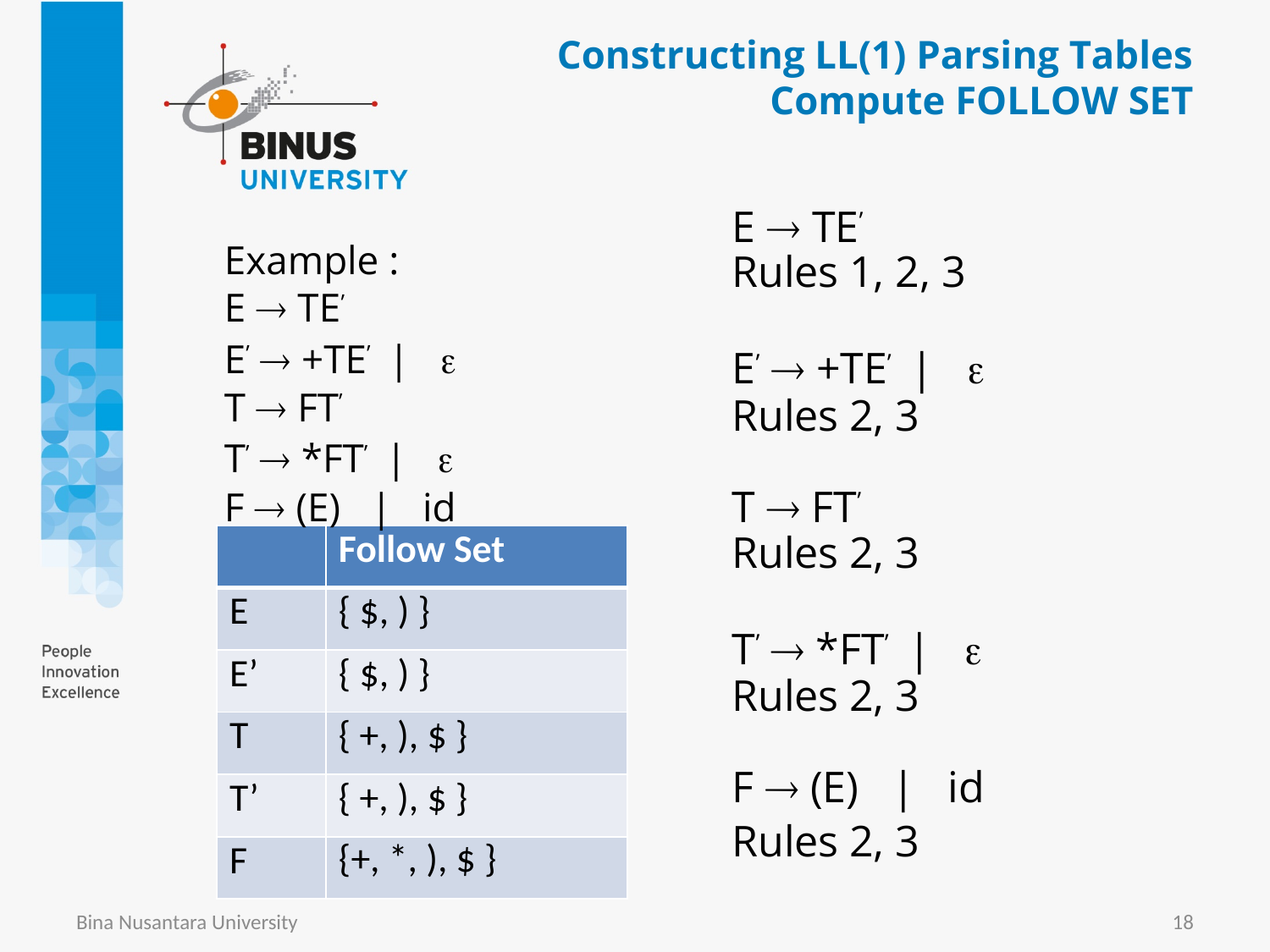

Constructing LL(1) Parsing Tables
Compute FOLLOW SET
E → TE’
Rules 1, 2, 3

E’ → +TE’   |   ε
Rules 2, 3

T → FT’
Rules 2, 3

T’ → *FT’   |   ε
Rules 2, 3

F → (E)   |   id
Rules 2, 3
Example :
E → TE’
E’ → +TE’   |   ε
T → FT’
T’ → *FT’   |   ε
F → (E)   |   id
|  | Follow Set |
| --- | --- |
| E | { $, ) } |
| E’ | { $, ) } |
| T | { +, ), $ } |
| T’ | { +, ), $ } |
| F | {+, \*, ), $ } |
Bina Nusantara University
18